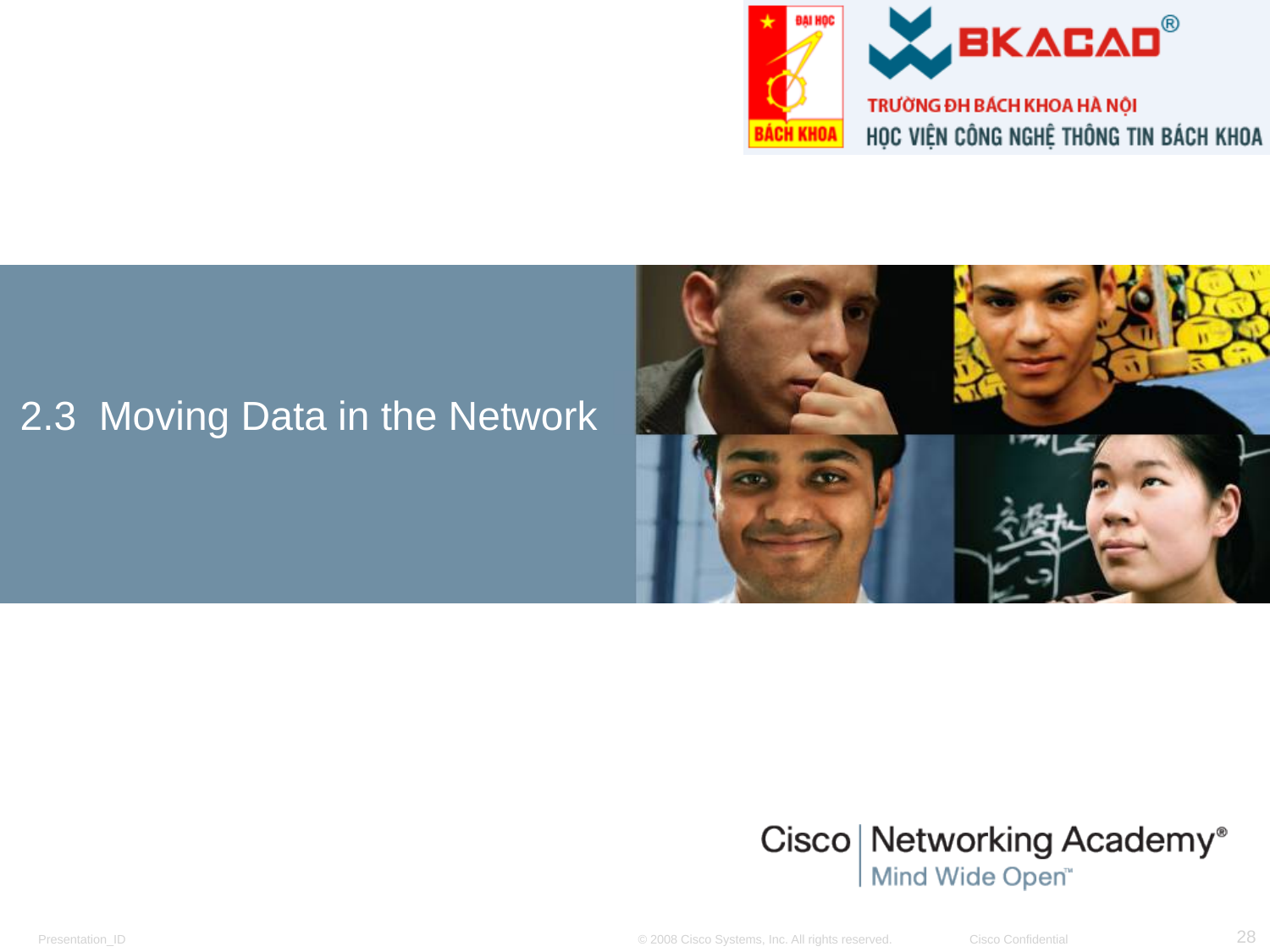

# 2.3  Moving Data in the Network